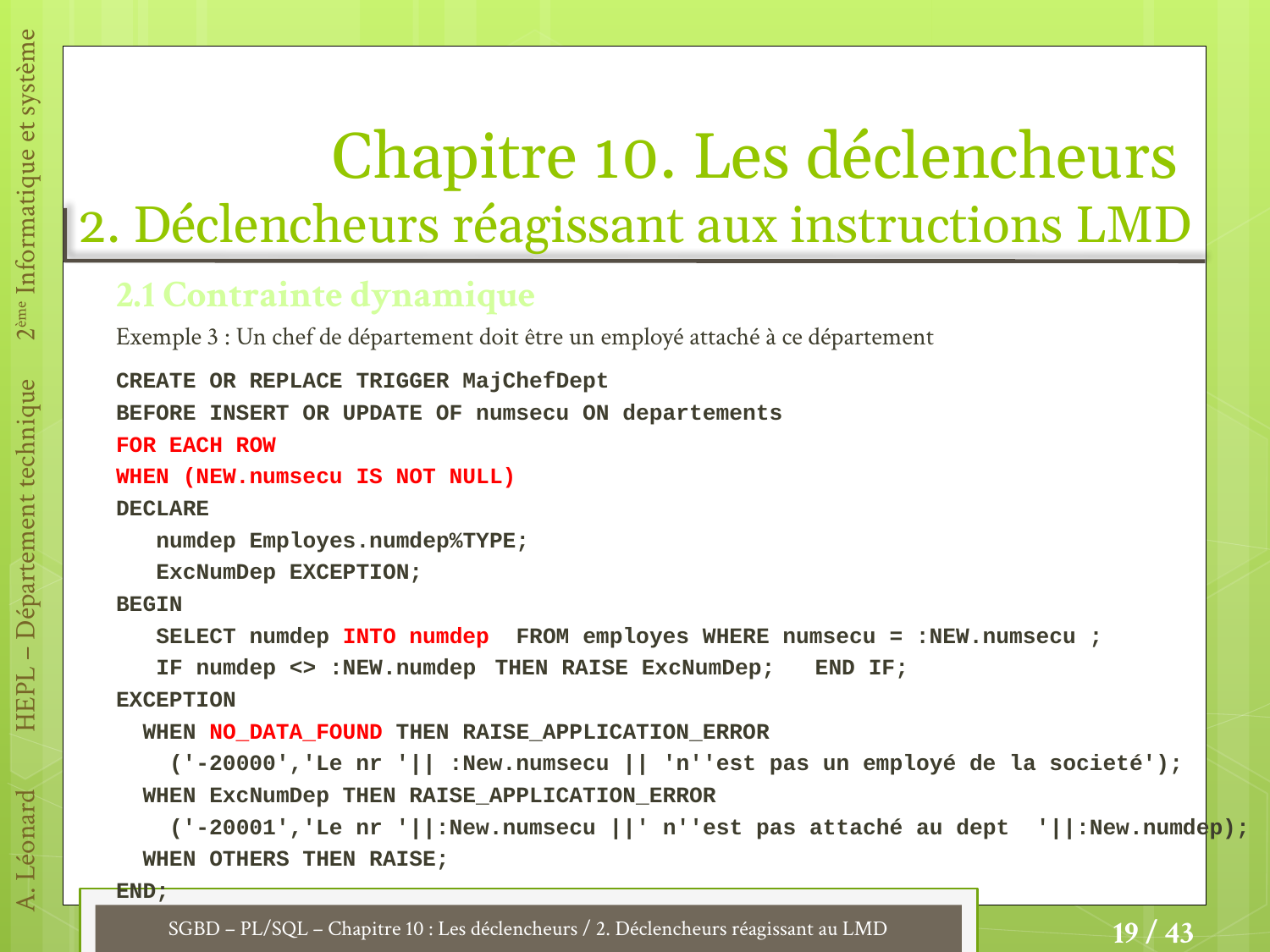

# Chapitre 10. Les déclencheurs 2. Déclencheurs réagissant aux instructions LMD
2.1 Contrainte dynamique
Exemple 3 : Un chef de département doit être un employé attaché à ce département

CREATE OR REPLACE TRIGGER MajChefDept
BEFORE INSERT OR UPDATE OF numsecu ON departements
FOR EACH ROW
WHEN (NEW.numsecu IS NOT NULL)
DECLARE
   numdep Employes.numdep%TYPE;
   ExcNumDep EXCEPTION;
BEGIN
   SELECT numdep INTO numdep  FROM employes WHERE numsecu = :NEW.numsecu ;
   IF numdep <> :NEW.numdep	 THEN RAISE ExcNumDep;	 END IF;
EXCEPTION
  WHEN NO_DATA_FOUND THEN RAISE_APPLICATION_ERROR
    ('-20000','Le nr '|| :New.numsecu || 'n''est pas un employé de la societé');
  WHEN ExcNumDep THEN RAISE_APPLICATION_ERROR
    ('-20001','Le nr '||:New.numsecu ||' n''est pas attaché au dept  '||:New.numdep);
  WHEN OTHERS THEN RAISE;
END;
SGBD – PL/SQL – Chapitre 10 : Les déclencheurs / 2. Déclencheurs réagissant au LMD